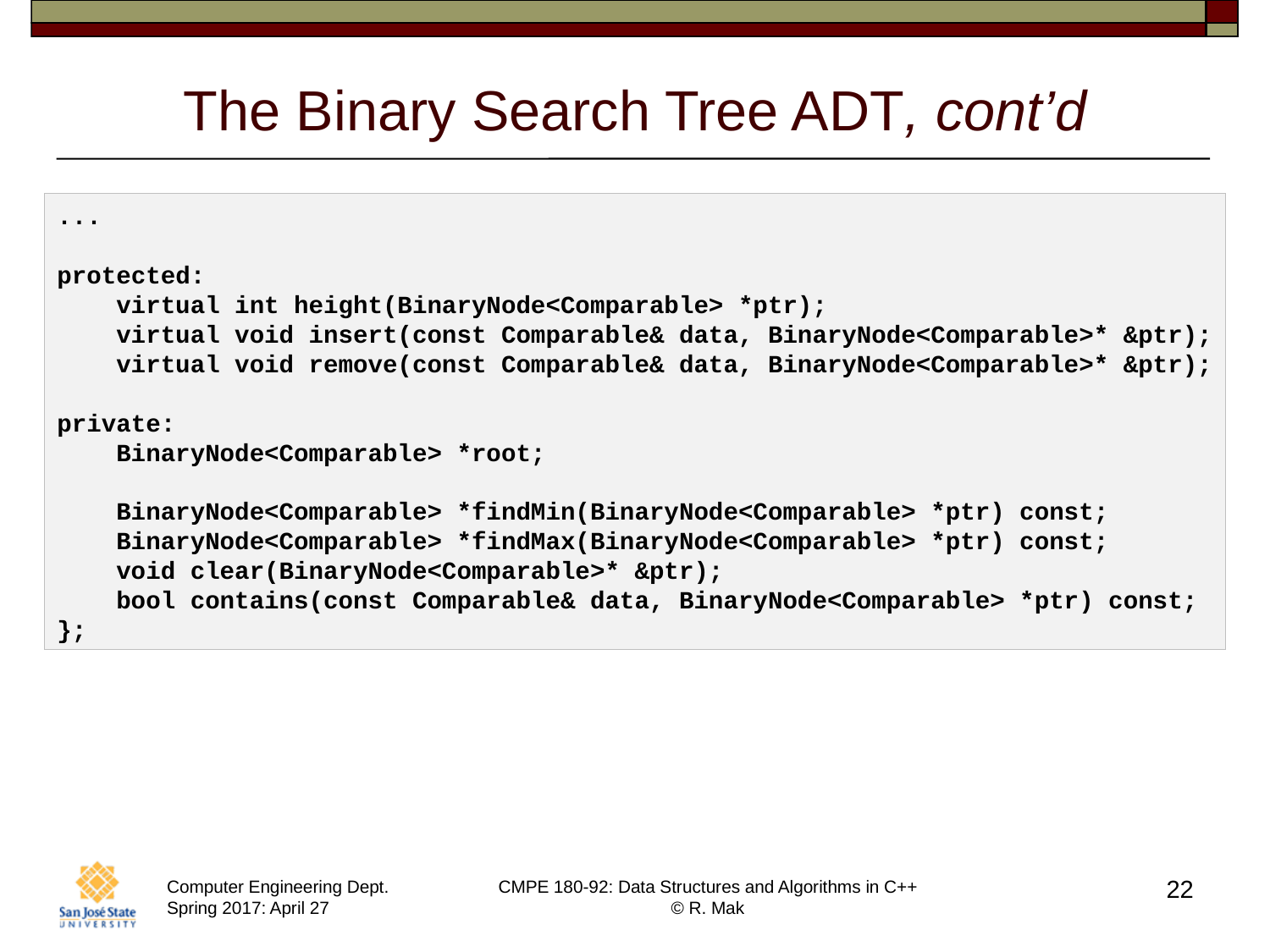

# The Binary Search Tree ADT, cont’d
...

protected:
    virtual int height(BinaryNode<Comparable> *ptr);
    virtual void insert(const Comparable& data, BinaryNode<Comparable>* &ptr);
    virtual void remove(const Comparable& data, BinaryNode<Comparable>* &ptr);

private:
    BinaryNode<Comparable> *root;

    BinaryNode<Comparable> *findMin(BinaryNode<Comparable> *ptr) const;
    BinaryNode<Comparable> *findMax(BinaryNode<Comparable> *ptr) const;
    void clear(BinaryNode<Comparable>* &ptr);
    bool contains(const Comparable& data, BinaryNode<Comparable> *ptr) const;
};
22